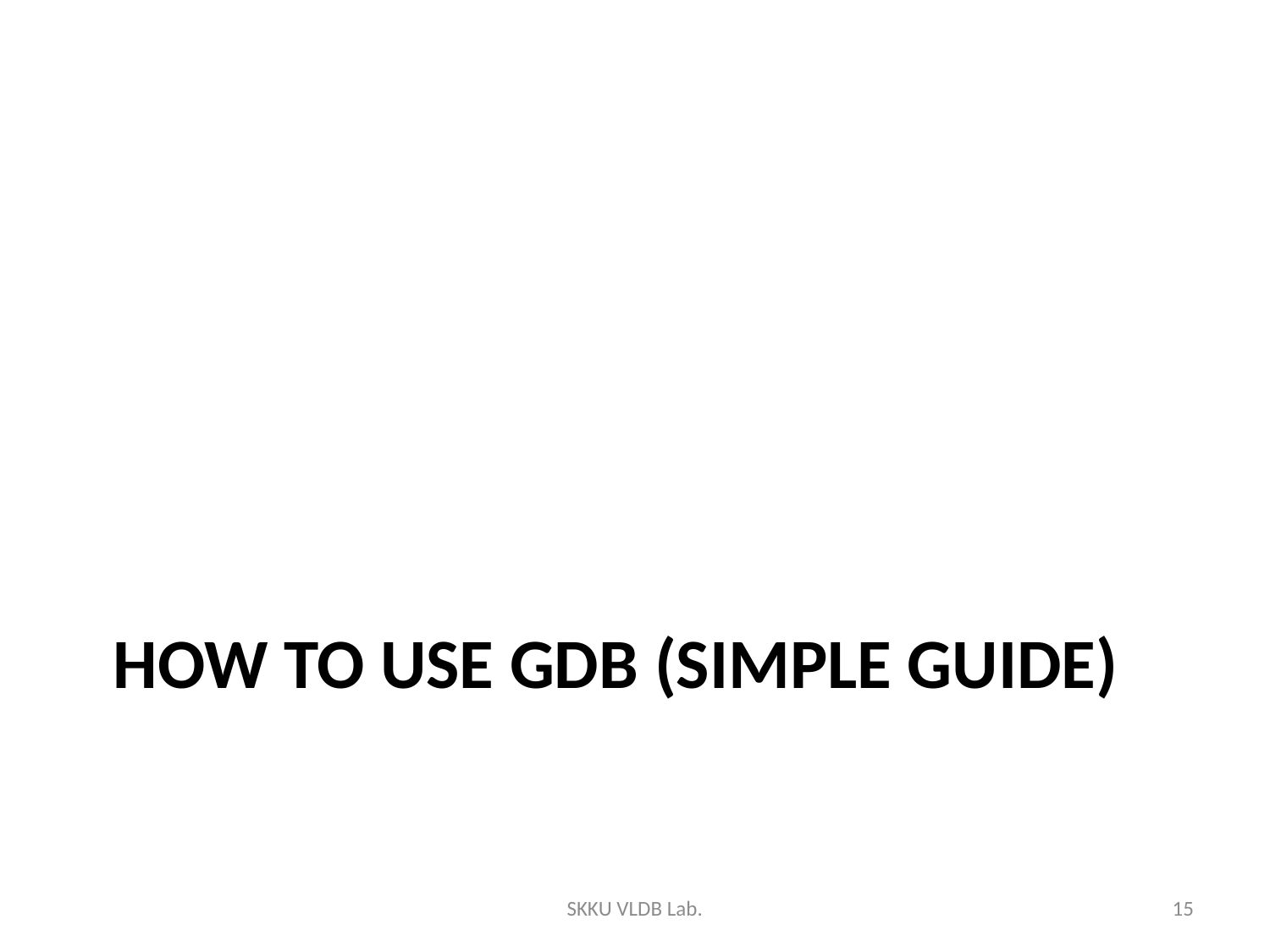

# how to use gdb (simple guide)
SKKU VLDB Lab.
15